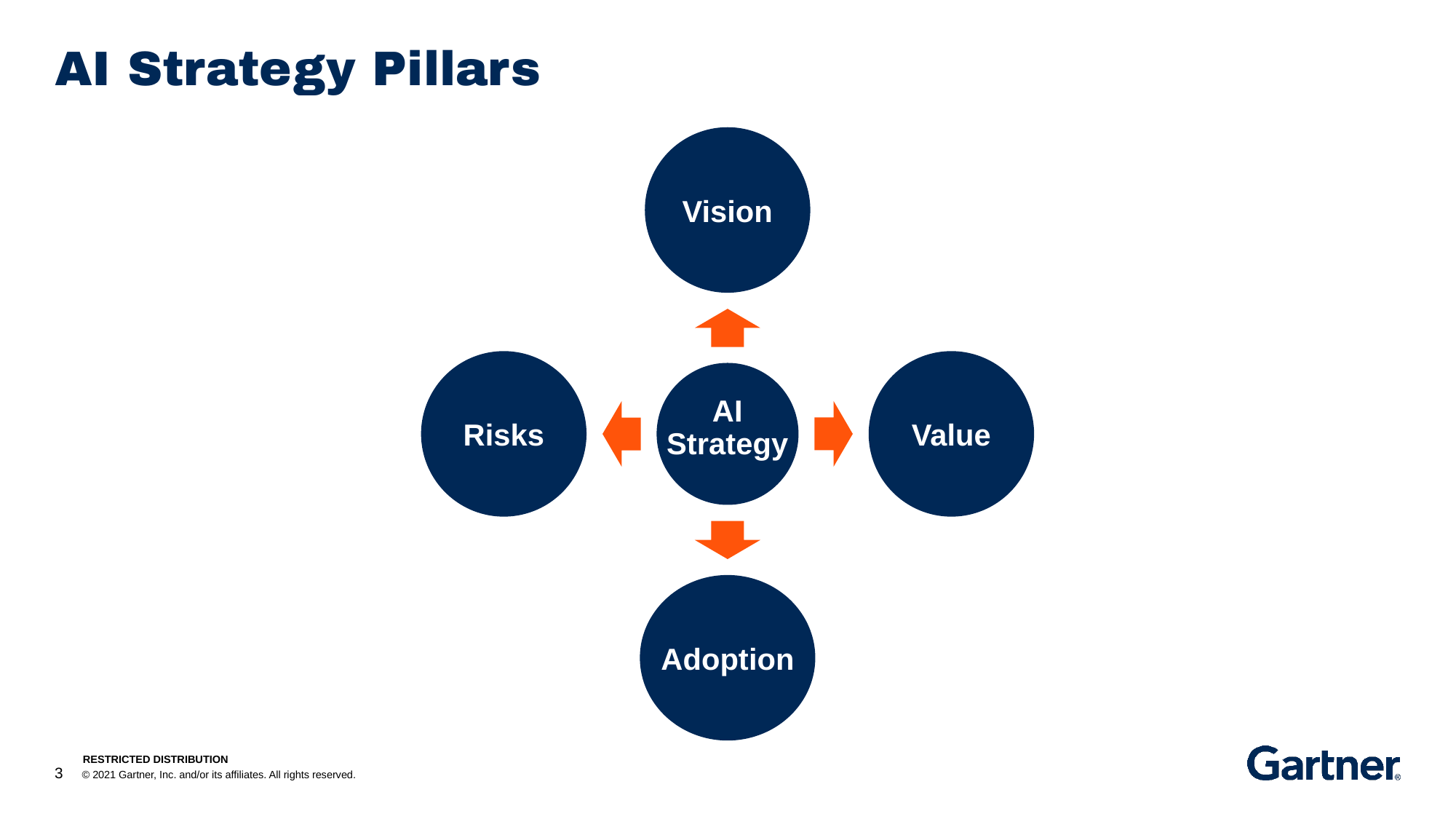

# AI Strategy Pillars
Vision
Adoption
Risks
Value

AI
Strategy